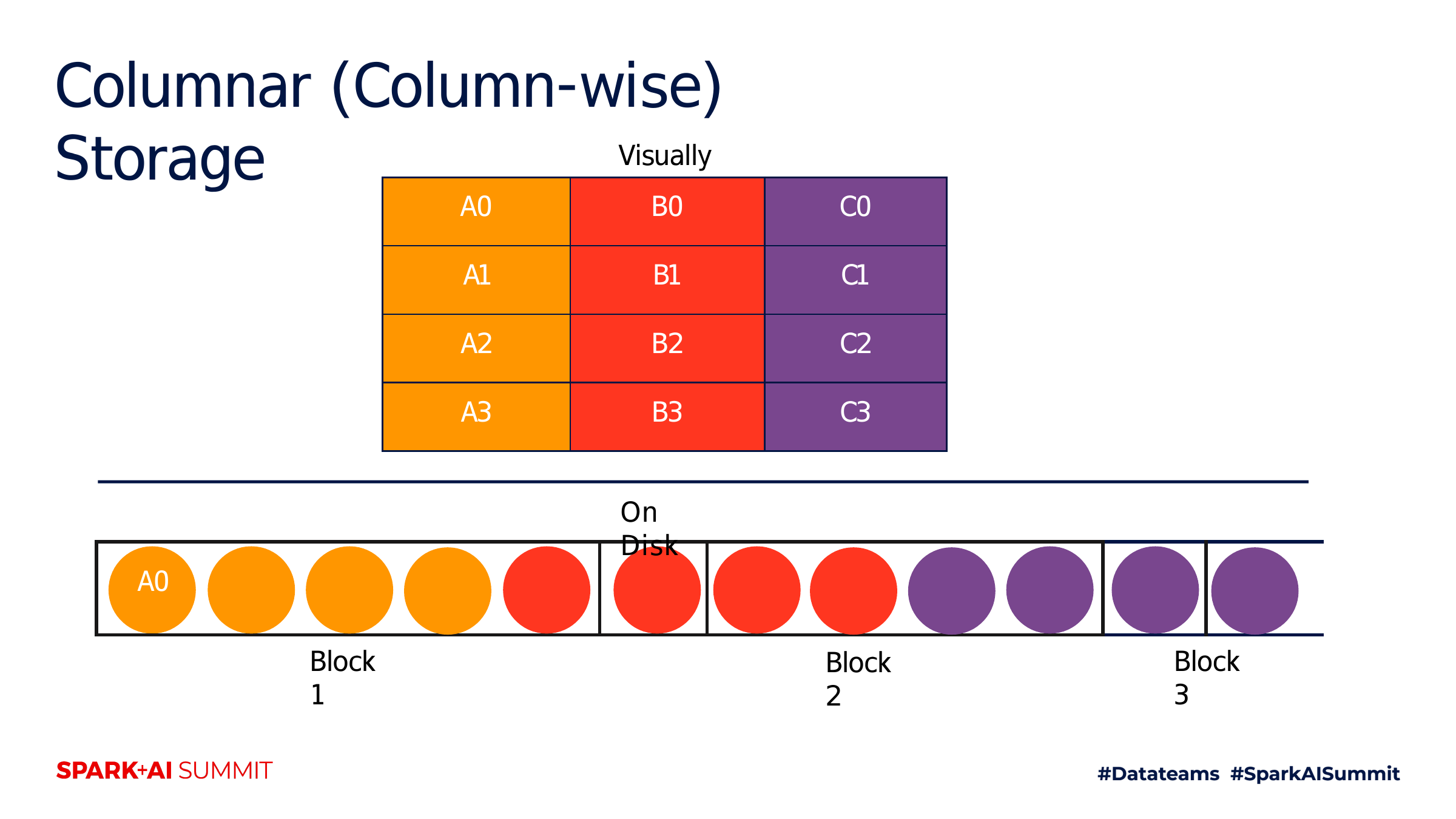

# Columnar (Column-wise) Storage
Visually
| A0 | B0 | C0 |
| --- | --- | --- |
| A1 | B1 | C1 |
| A2 | B2 | C2 |
| A3 | B3 | C3 |

On Disk
| A0 | A1 | A2 | A3 | B0 | B1 | B2 | B3 | C0 | C1 | C2 | C3 |
| --- | --- | --- | --- | --- | --- | --- | --- | --- | --- | --- | --- |

Block 1
Block 3
Block 2